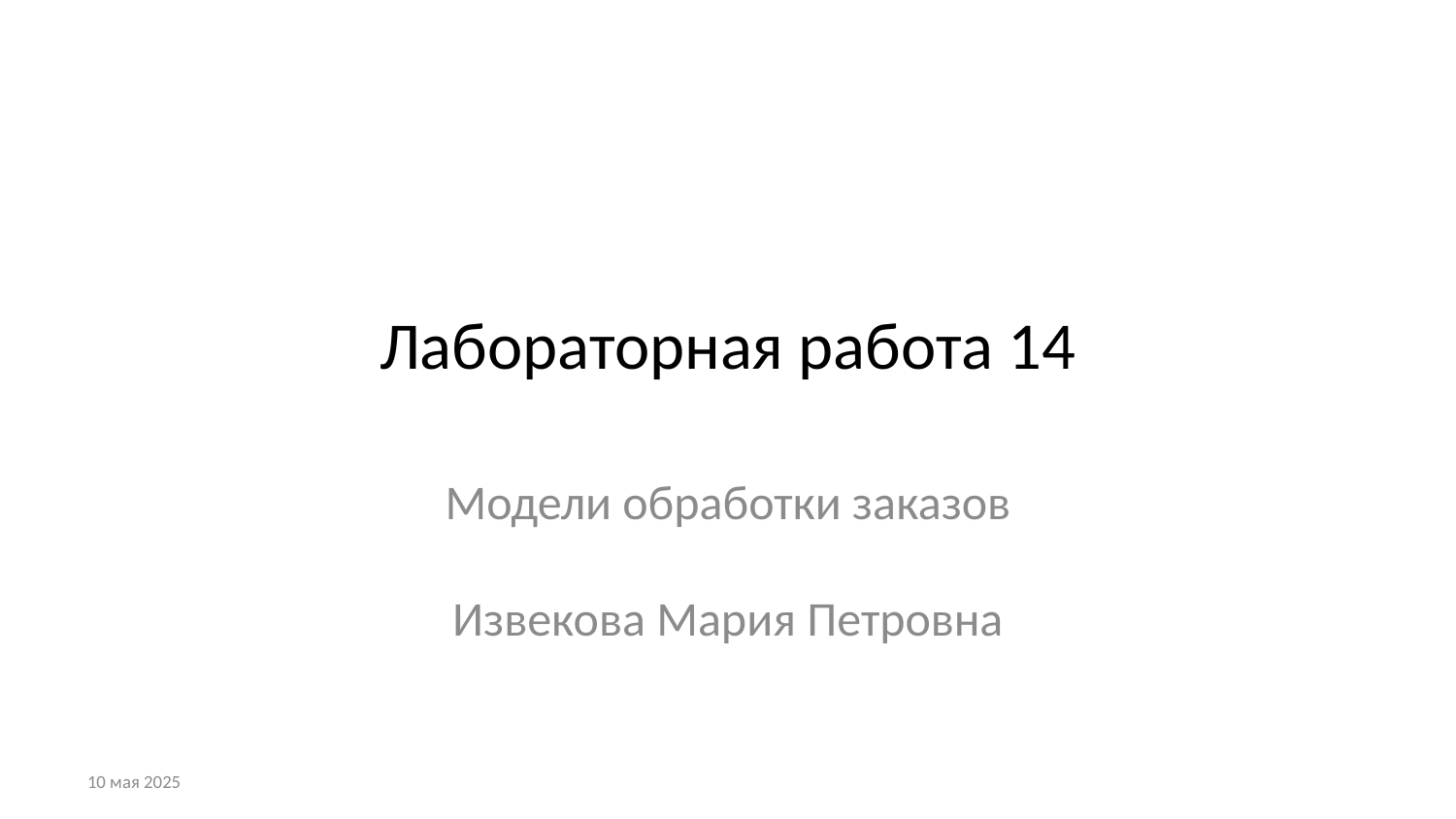

# Лабораторная работа 14
Модели обработки заказов
Извекова Мария Петровна
10 мая 2025